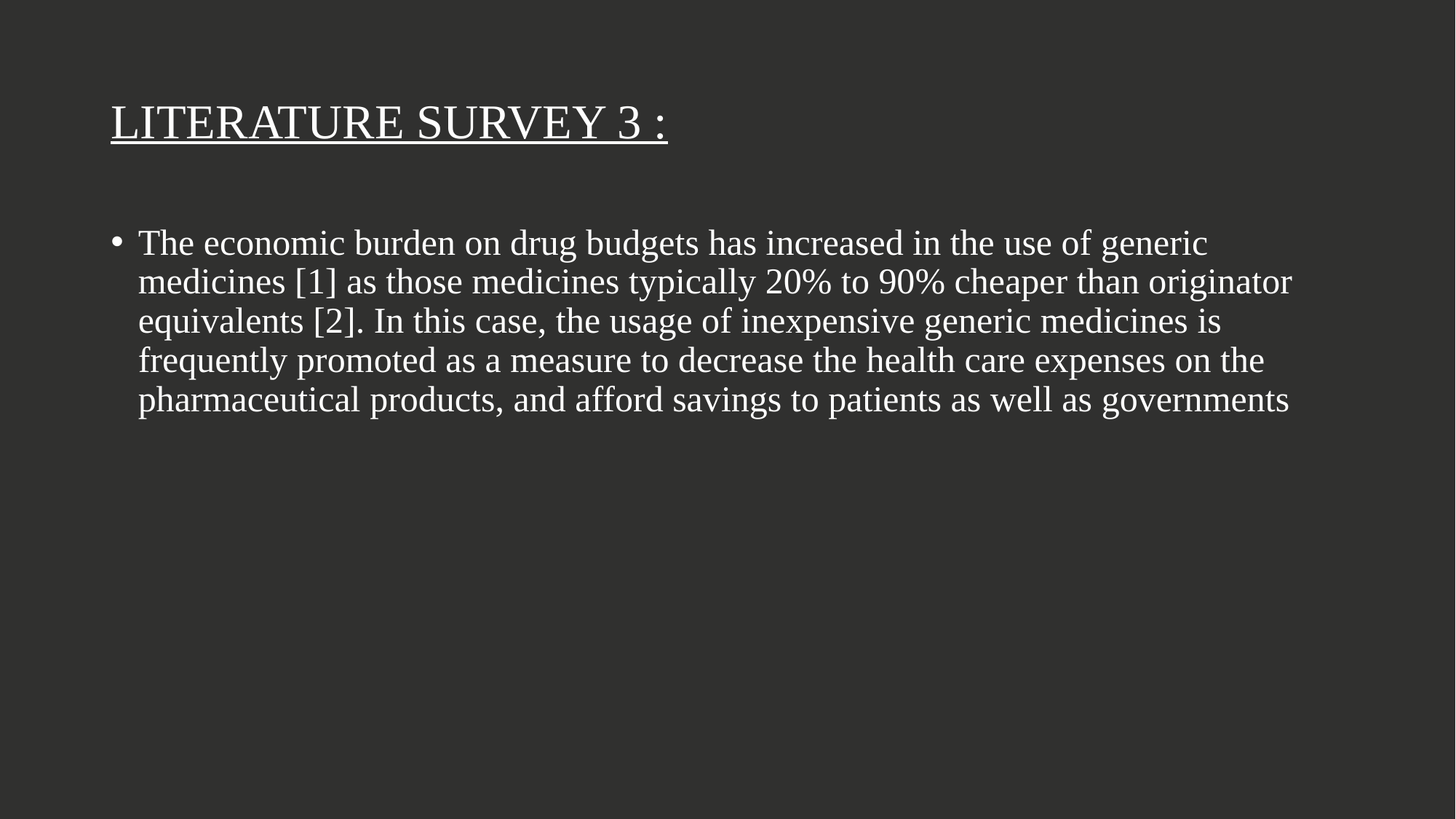

# LITERATURE SURVEY 3 :
The economic burden on drug budgets has increased in the use of generic medicines [1] as those medicines typically 20% to 90% cheaper than originator equivalents [2]. In this case, the usage of inexpensive generic medicines is frequently promoted as a measure to decrease the health care expenses on the pharmaceutical products, and afford savings to patients as well as governments